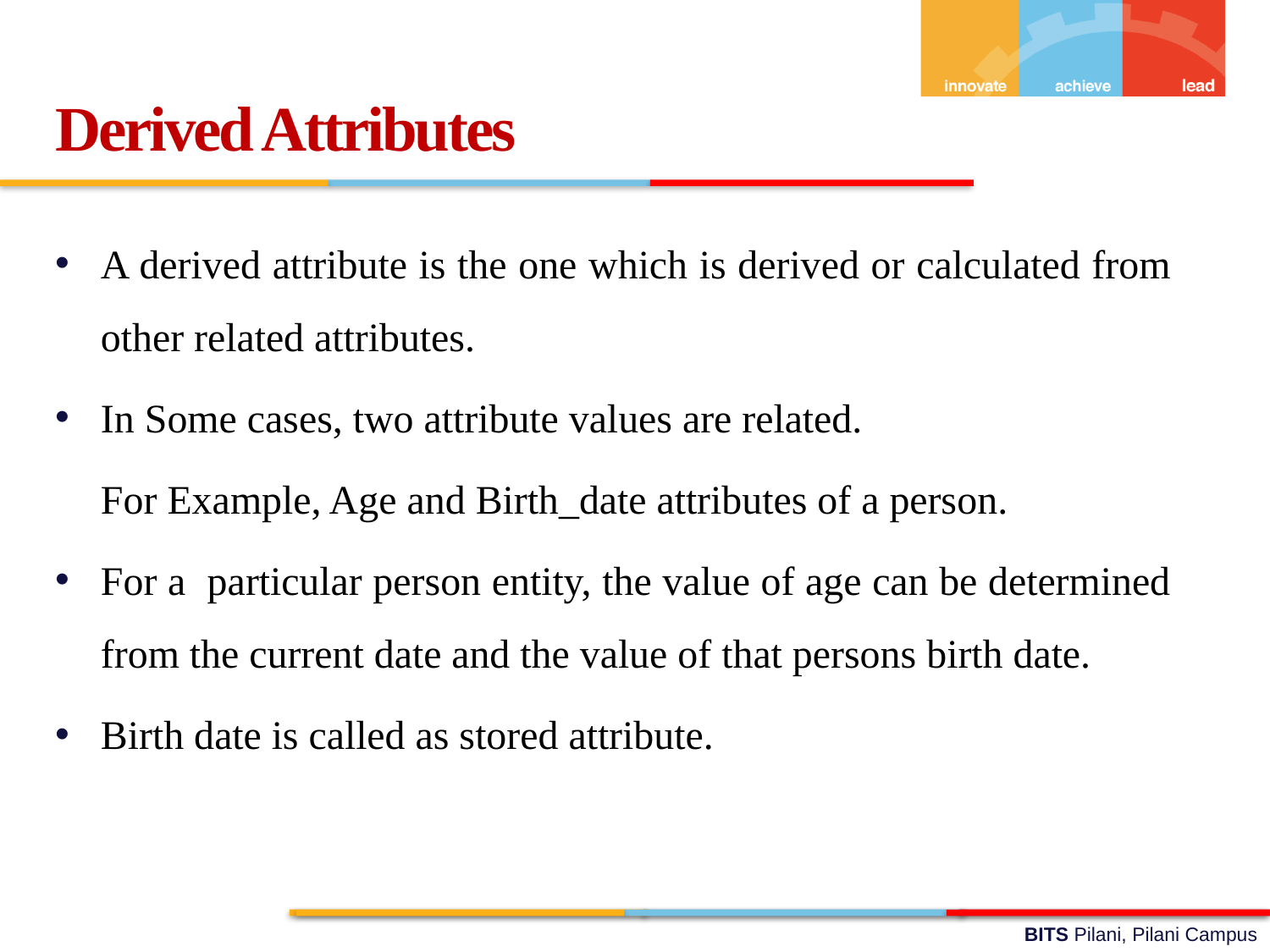

Derived Attributes
A derived attribute is the one which is derived or calculated from other related attributes.
In Some cases, two attribute values are related.
	For Example, Age and Birth_date attributes of a person.
For a  particular person entity, the value of age can be determined from the current date and the value of that persons birth date.
Birth date is called as stored attribute.